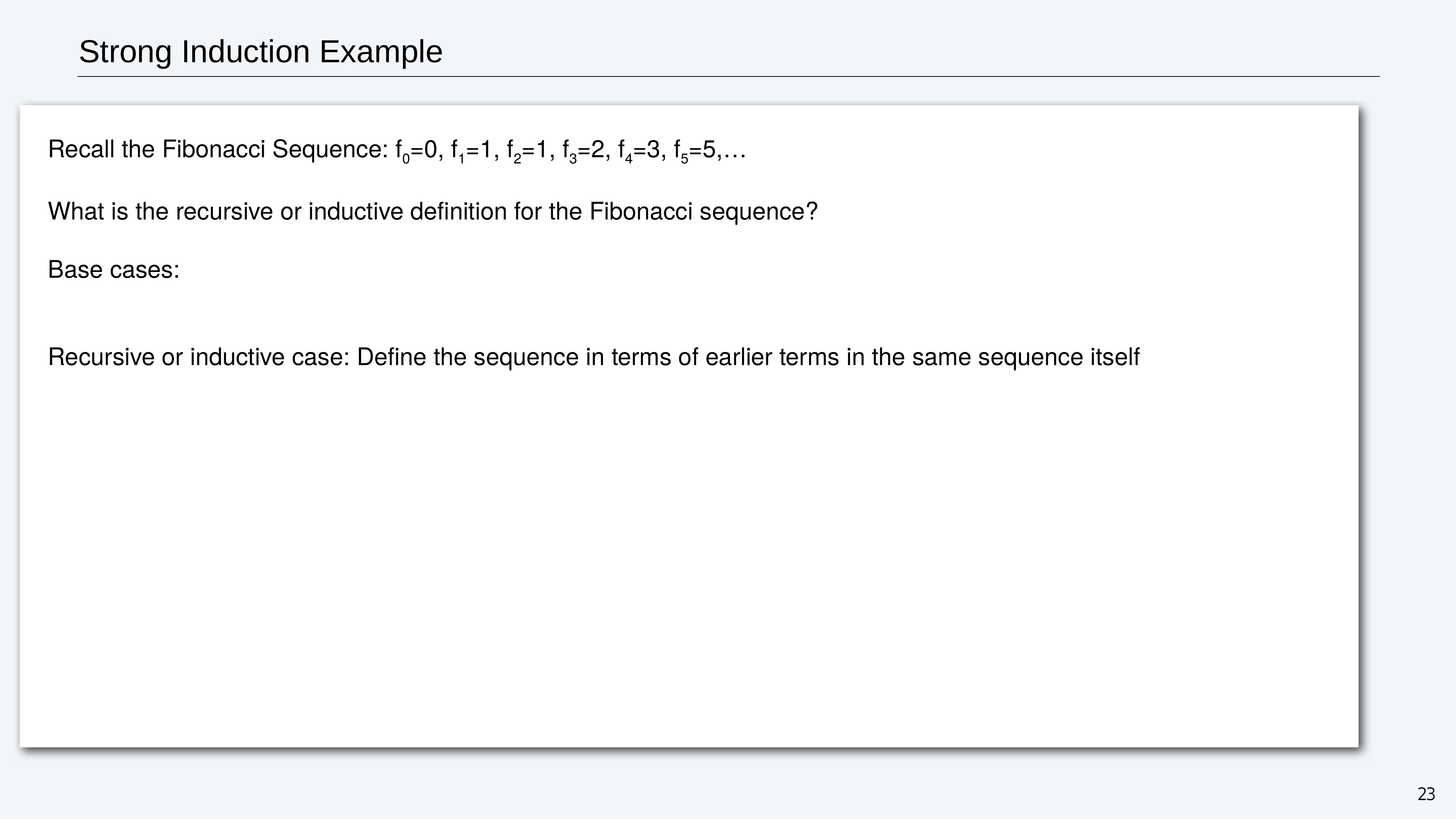

# Strong Induction Example
Recall the Fibonacci Sequence: f0=0, f1=1, f2=1, f3=2, f4=3, f5=5,…

What is the recursive or inductive definition for the Fibonacci sequence?

Base cases:

Recursive or inductive case: Define the sequence in terms of earlier terms in the same sequence itself

23